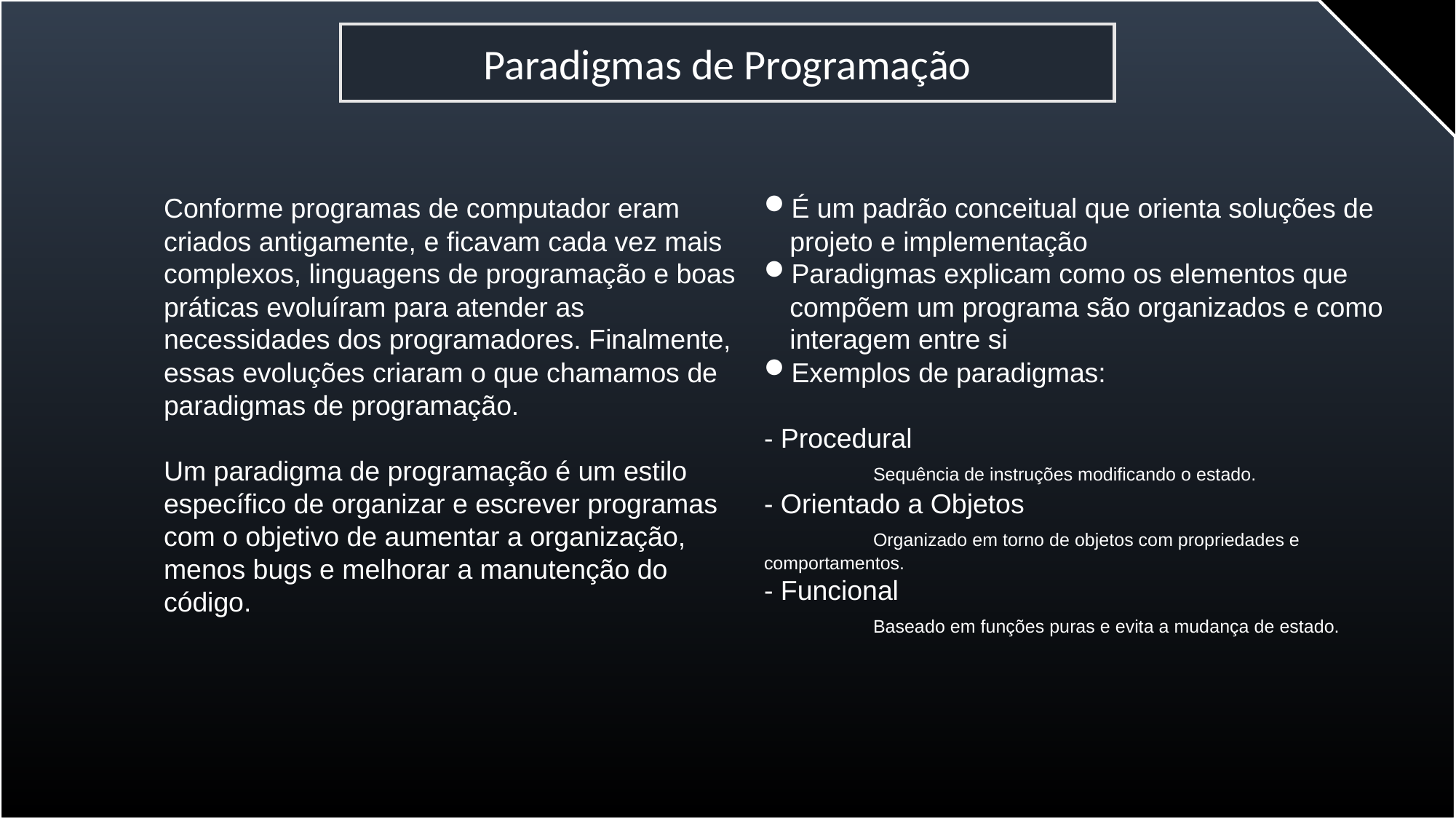

Paradigmas de Programação
Conforme programas de computador eram criados antigamente, e ficavam cada vez mais complexos, linguagens de programação e boas práticas evoluíram para atender as necessidades dos programadores. Finalmente, essas evoluções criaram o que chamamos de paradigmas de programação.

Um paradigma de programação é um estilo específico de organizar e escrever programas com o objetivo de aumentar a organização, menos bugs e melhorar a manutenção do código.
É um padrão conceitual que orienta soluções de projeto e implementação
Paradigmas explicam como os elementos que compõem um programa são organizados e como interagem entre si
Exemplos de paradigmas:

- Procedural
	Sequência de instruções modificando o estado.
- Orientado a Objetos
	Organizado em torno de objetos com propriedades e comportamentos.
- Funcional
	Baseado em funções puras e evita a mudança de estado.